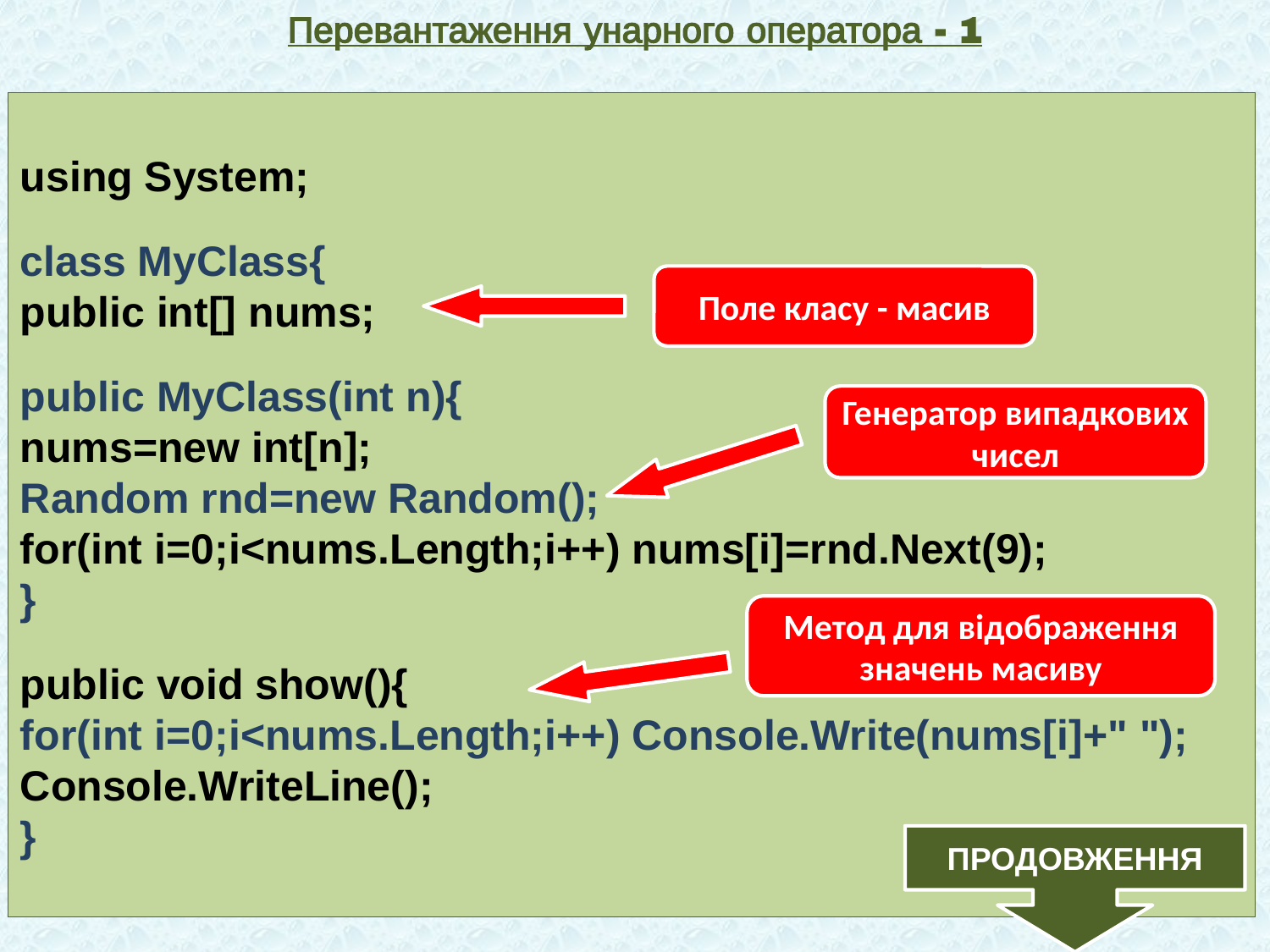

# Перевантаження унарного оператора - 1

using System;

class MyClass{
public int[] nums;

public MyClass(int n){
nums=new int[n];
Random rnd=new Random();
for(int i=0;i<nums.Length;i++) nums[i]=rnd.Next(9);
}

public void show(){
for(int i=0;i<nums.Length;i++) Console.Write(nums[i]+" ");
Console.WriteLine();
}

Поле класу - масив

Генератор випадкових чисел

Метод для відображення значень масиву

ПРОДОВЖЕННЯ